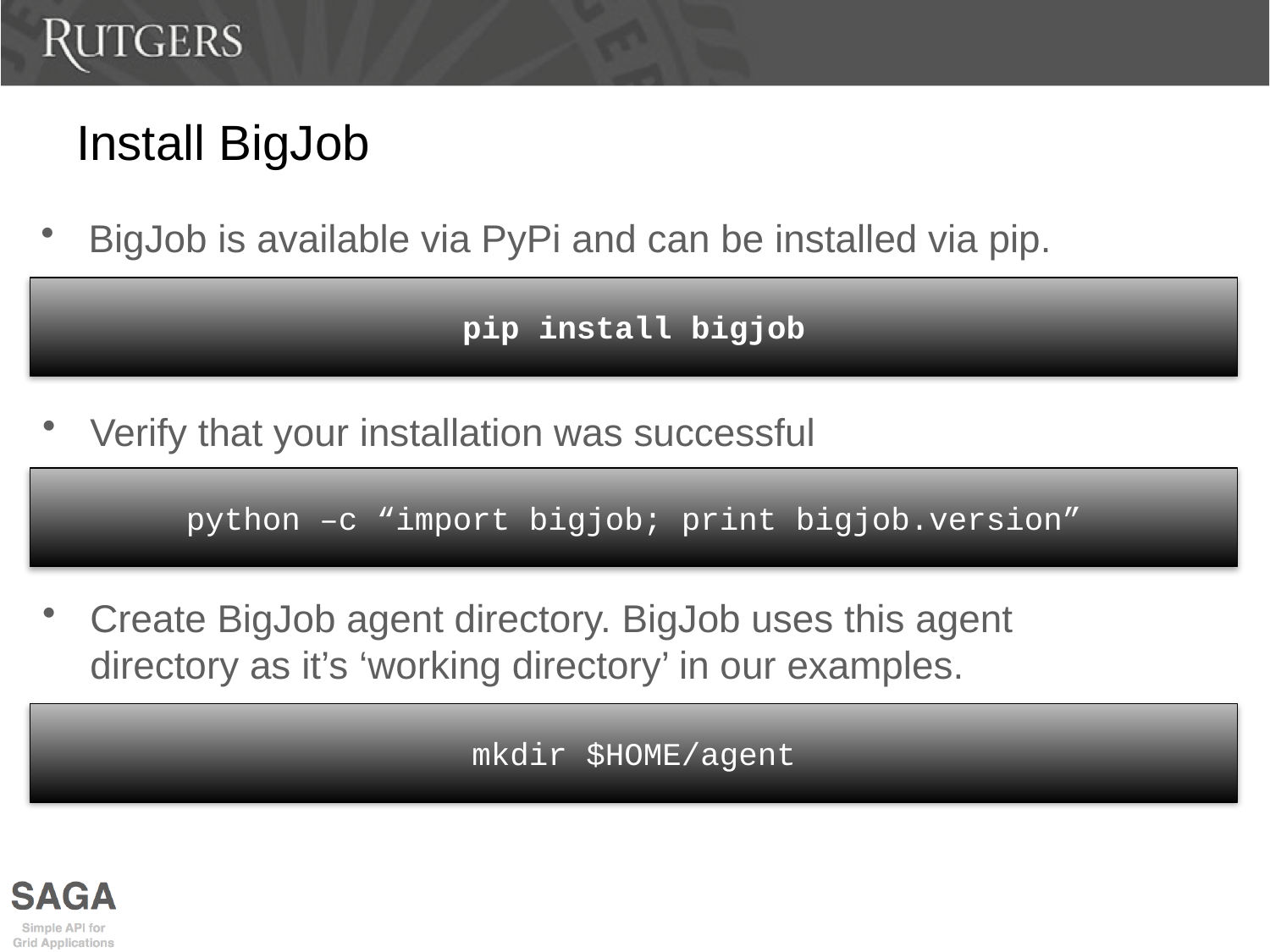

# Install BigJob
BigJob is available via PyPi and can be installed via pip.
pip install bigjob
Verify that your installation was successful
python –c “import bigjob; print bigjob.version”
Create BigJob agent directory. BigJob uses this agent directory as it’s ‘working directory’ in our examples.
mkdir $HOME/agent